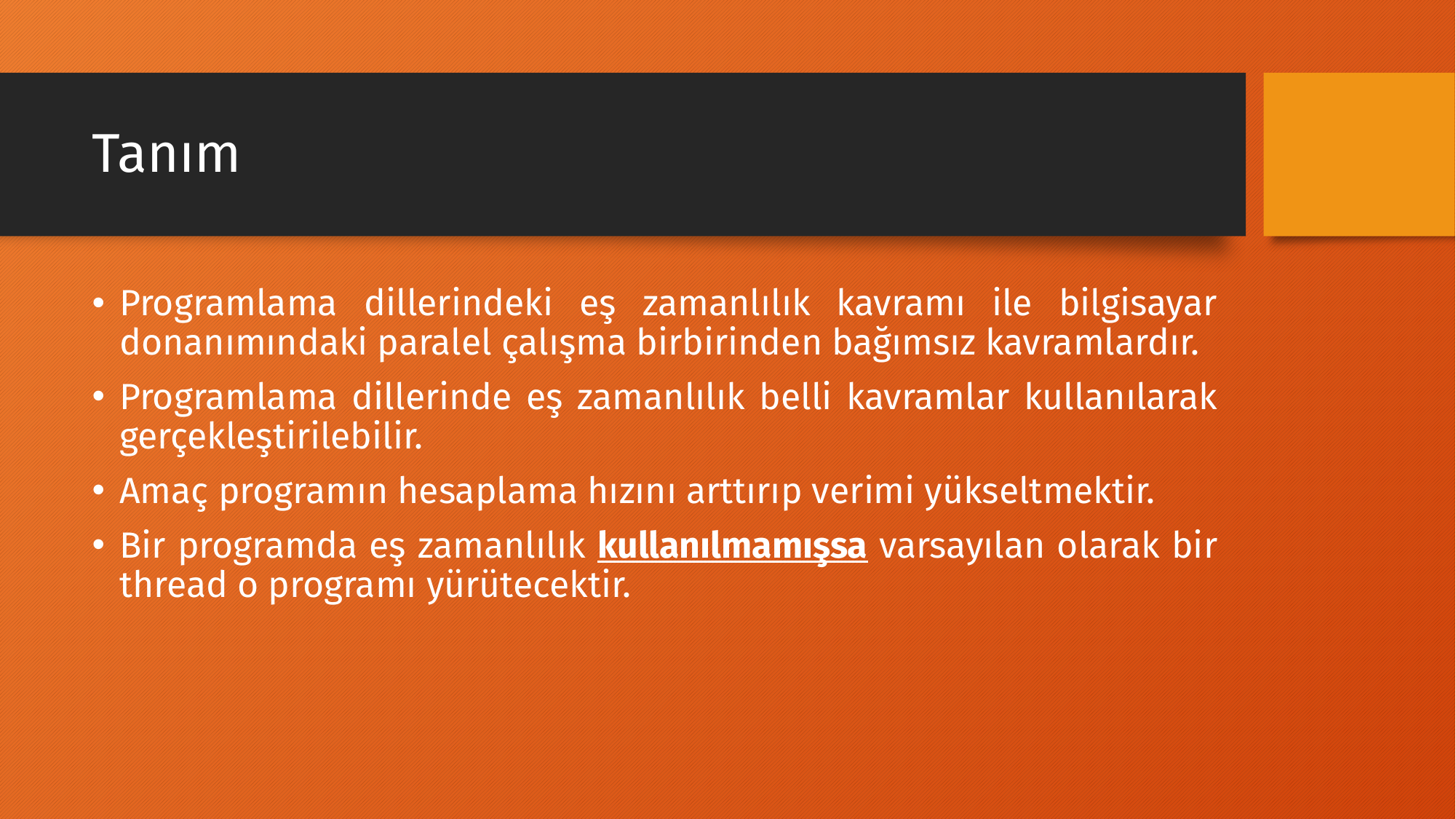

# Tanım
Programlama dillerindeki eş zamanlılık kavramı ile bilgisayar donanımındaki paralel çalışma birbirinden bağımsız kavramlardır.
Programlama dillerinde eş zamanlılık belli kavramlar kullanılarak gerçekleştirilebilir.
Amaç programın hesaplama hızını arttırıp verimi yükseltmektir.
Bir programda eş zamanlılık kullanılmamışsa varsayılan olarak bir thread o programı yürütecektir.